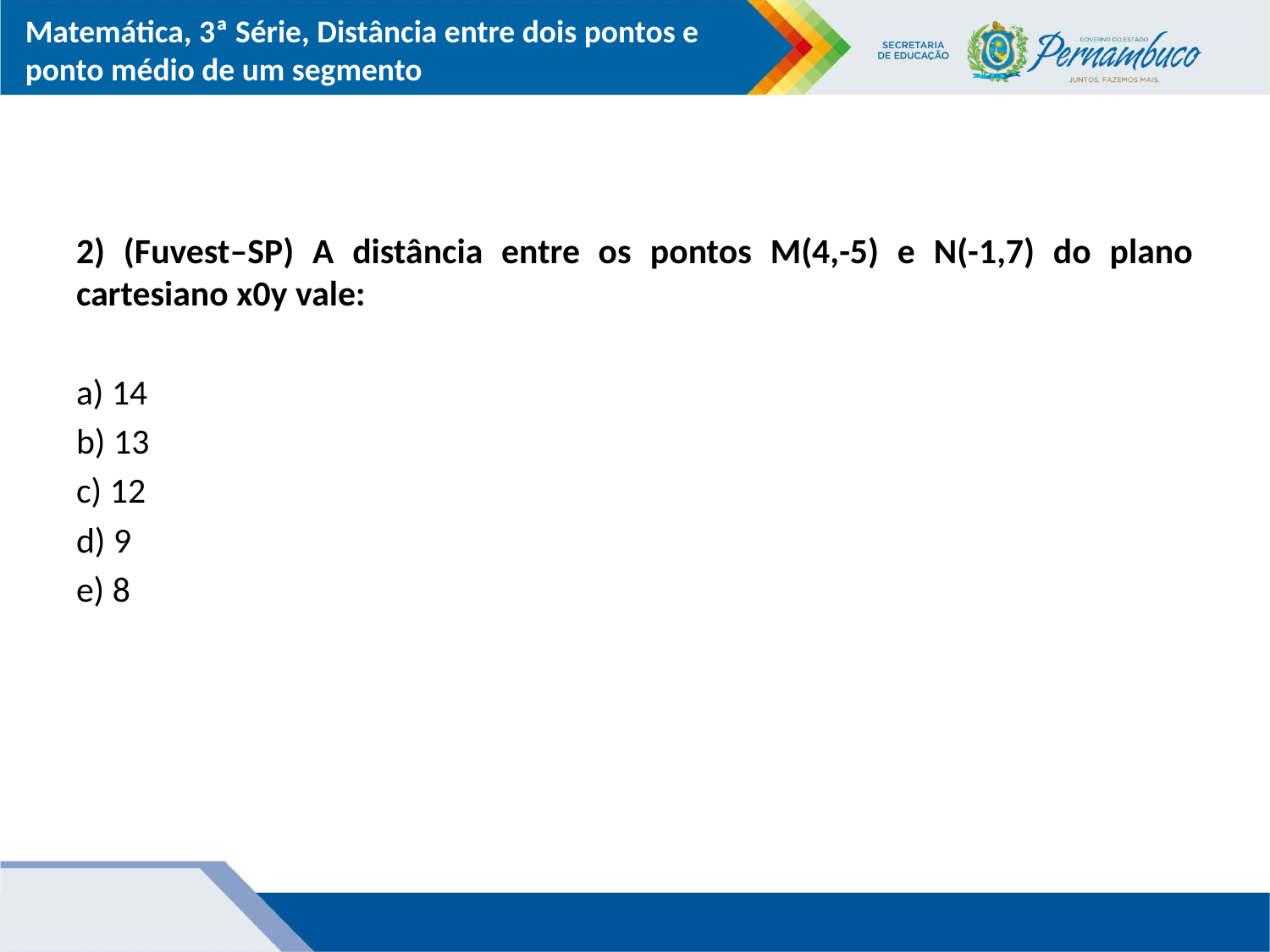

2) (Fuvest–SP) A distância entre os pontos M(4,-5) e N(-1,7) do plano cartesiano x0y vale:

a) 14
b) 13
c) 12
d) 9
e) 8